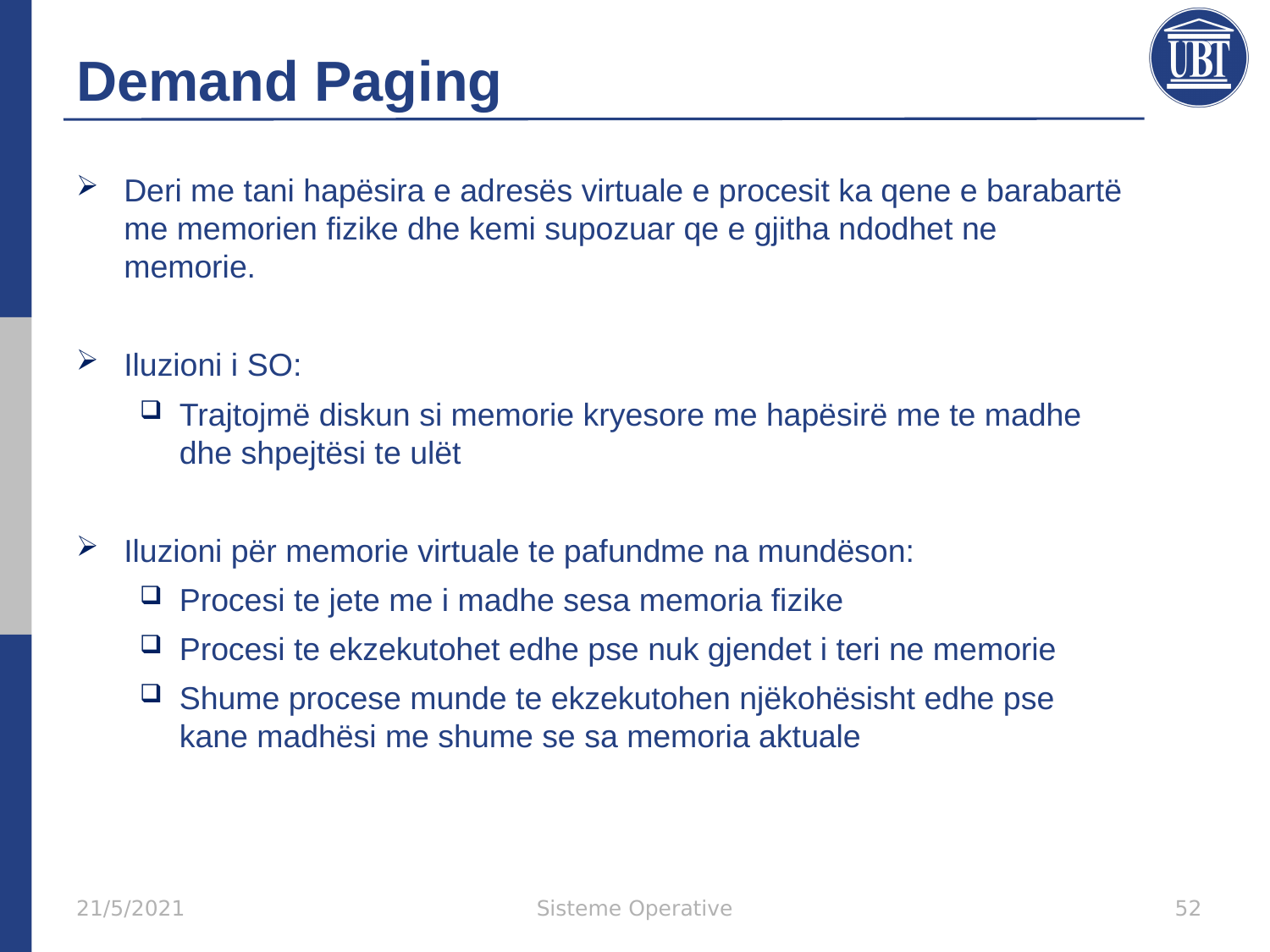

# Demand Paging
Deri me tani hapësira e adresës virtuale e procesit ka qene e barabartë me memorien fizike dhe kemi supozuar qe e gjitha ndodhet ne memorie.

Iluzioni i SO:
Trajtojmë diskun si memorie kryesore me hapësirë me te madhe dhe shpejtësi te ulët

Iluzioni për memorie virtuale te pafundme na mundëson:
Procesi te jete me i madhe sesa memoria fizike
Procesi te ekzekutohet edhe pse nuk gjendet i teri ne memorie
Shume procese munde te ekzekutohen njëkohësisht edhe pse kane madhësi me shume se sa memoria aktuale

21/5/2021
Sisteme Operative
52